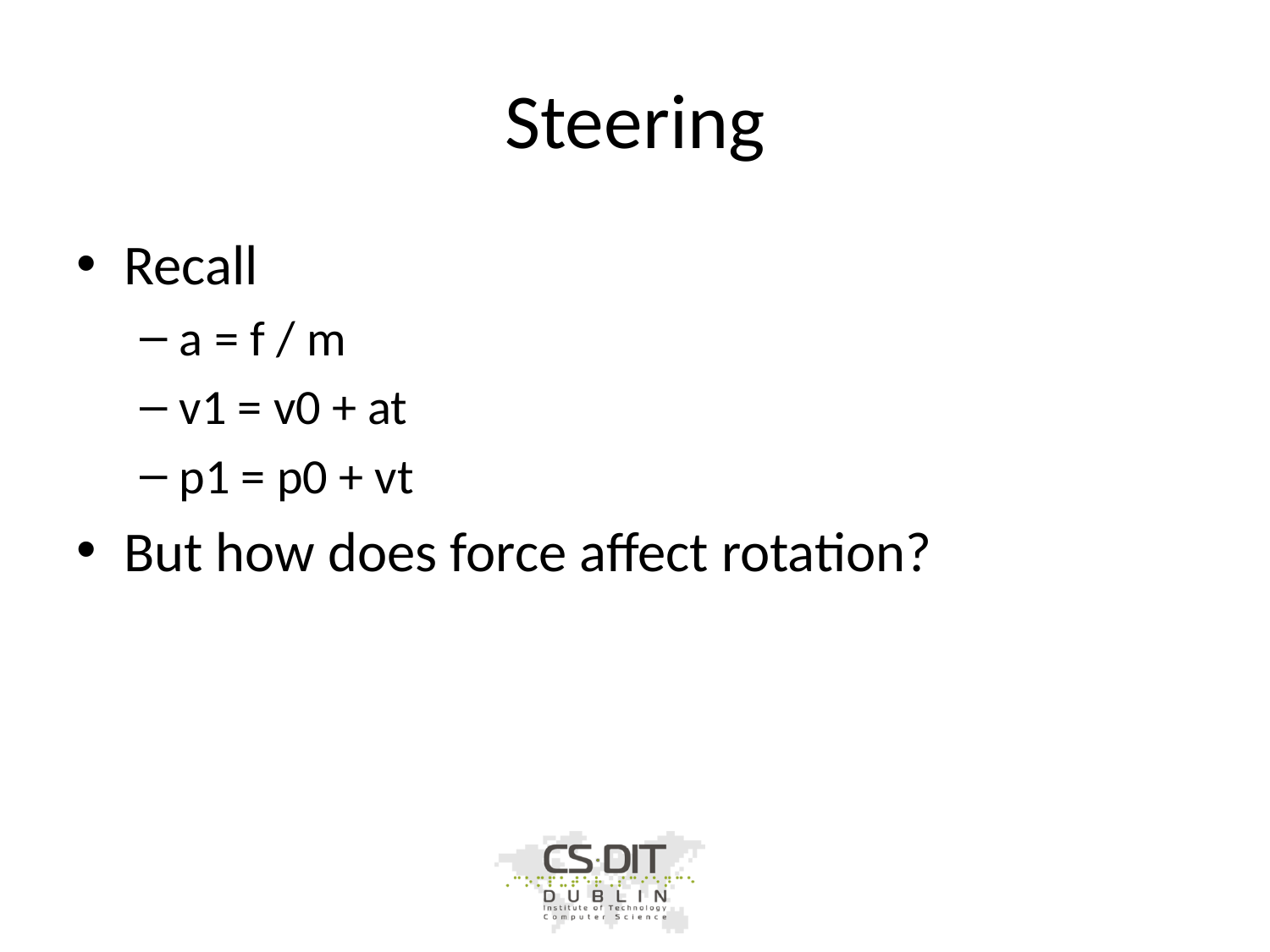

# Steering
Recall
a = f / m
v1 = v0 + at
p1 = p0 + vt
But how does force affect rotation?